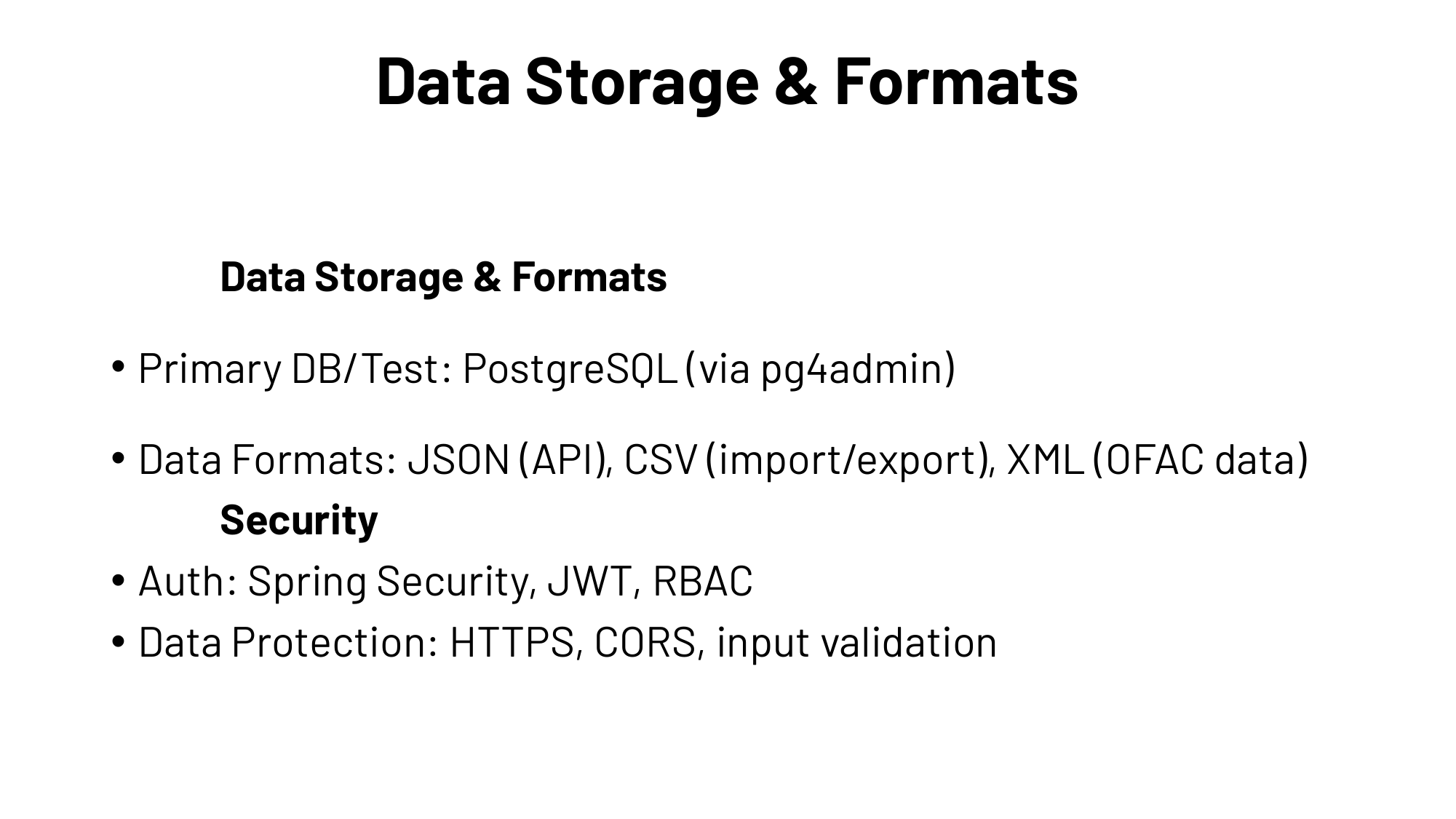

# Data Storage & Formats
	Data Storage & Formats
Primary DB/Test: PostgreSQL (via pg4admin)
Data Formats: JSON (API), CSV (import/export), XML (OFAC data)
	Security
Auth: Spring Security, JWT, RBAC
Data Protection: HTTPS, CORS, input validation